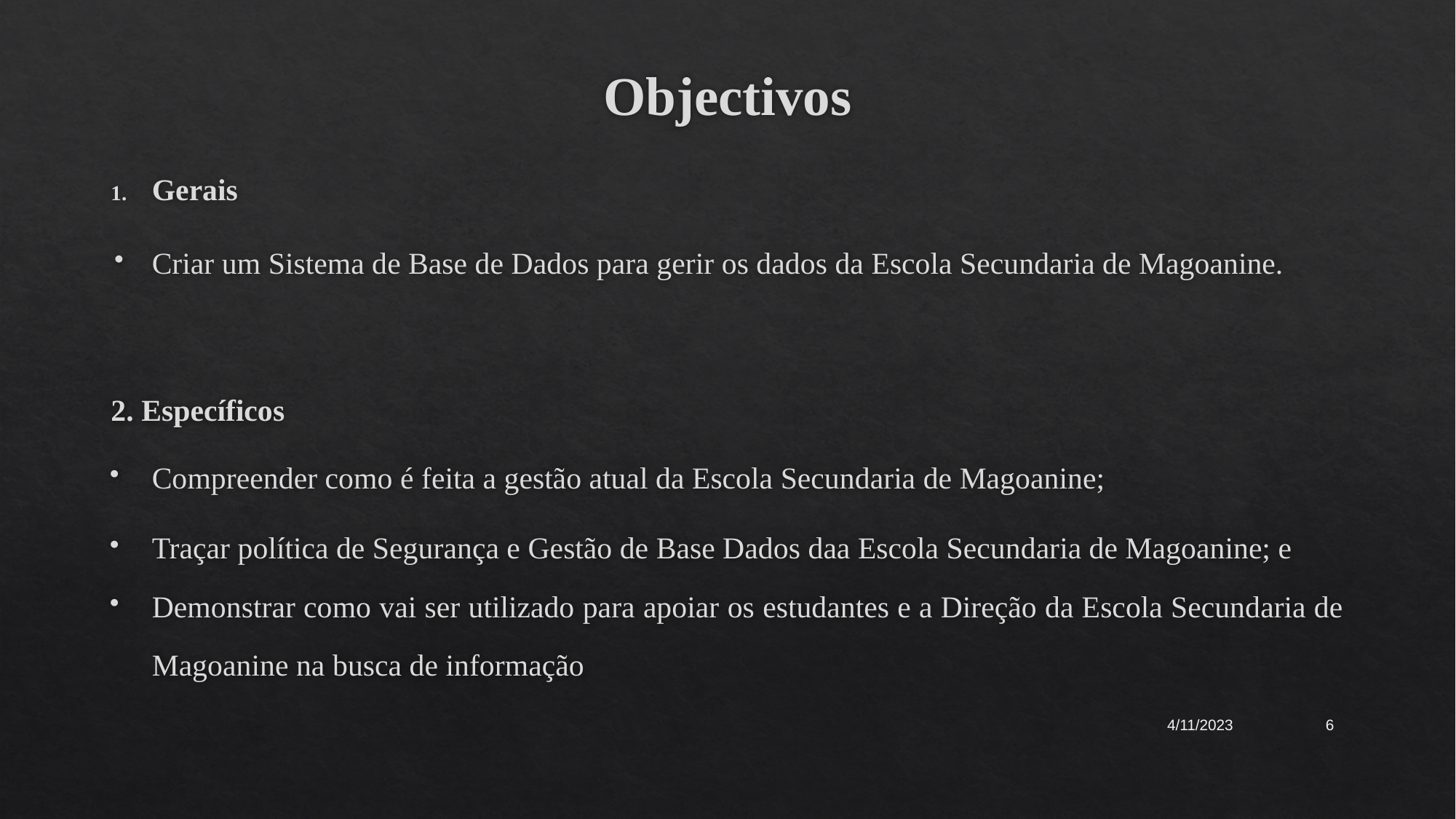

# Objectivos
Gerais
Criar um Sistema de Base de Dados para gerir os dados da Escola Secundaria de Magoanine.

2. Específicos
Compreender como é feita a gestão atual da Escola Secundaria de Magoanine;
Traçar política de Segurança e Gestão de Base Dados daa Escola Secundaria de Magoanine; e
Demonstrar como vai ser utilizado para apoiar os estudantes e a Direção da Escola Secundaria de Magoanine na busca de informação

4/11/2023
6